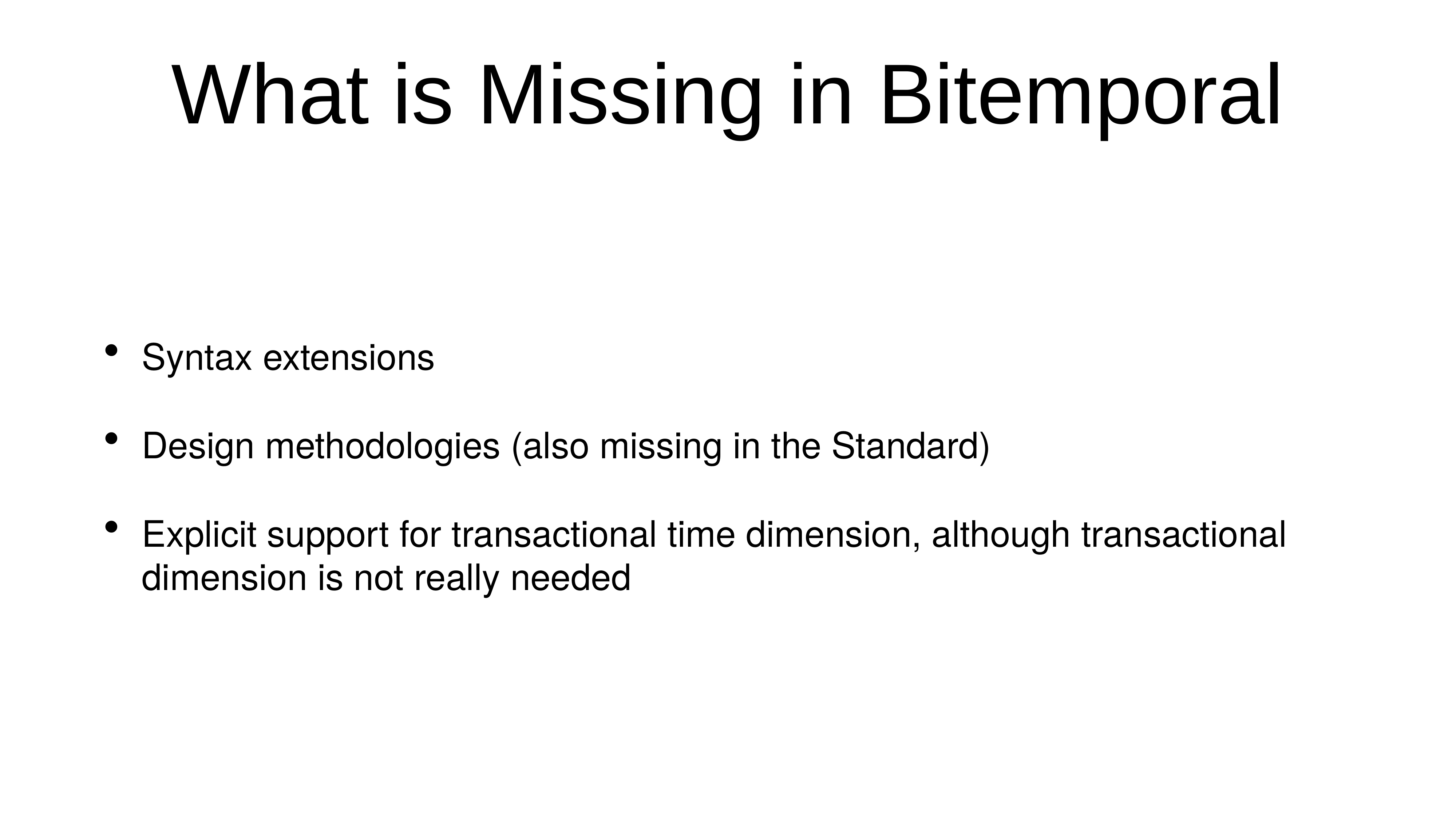

# What is Missing in Bitemporal
Syntax extensions
Design methodologies (also missing in the Standard)
Explicit support for transactional time dimension, although transactional dimension is not really needed